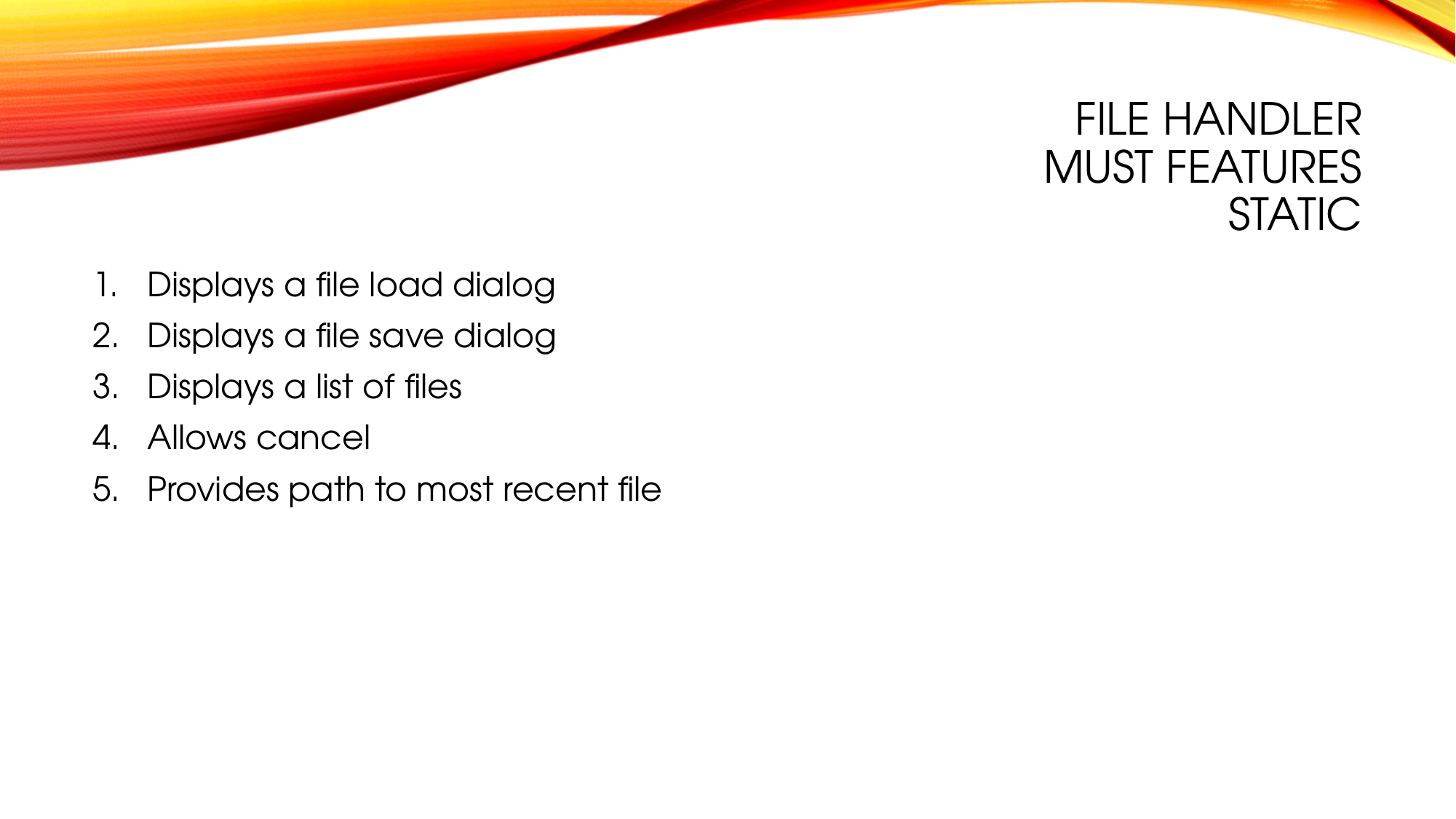

# File Handler Must features Static
Displays a file load dialog
Displays a file save dialog
Displays a list of files
Allows cancel
Provides path to most recent file